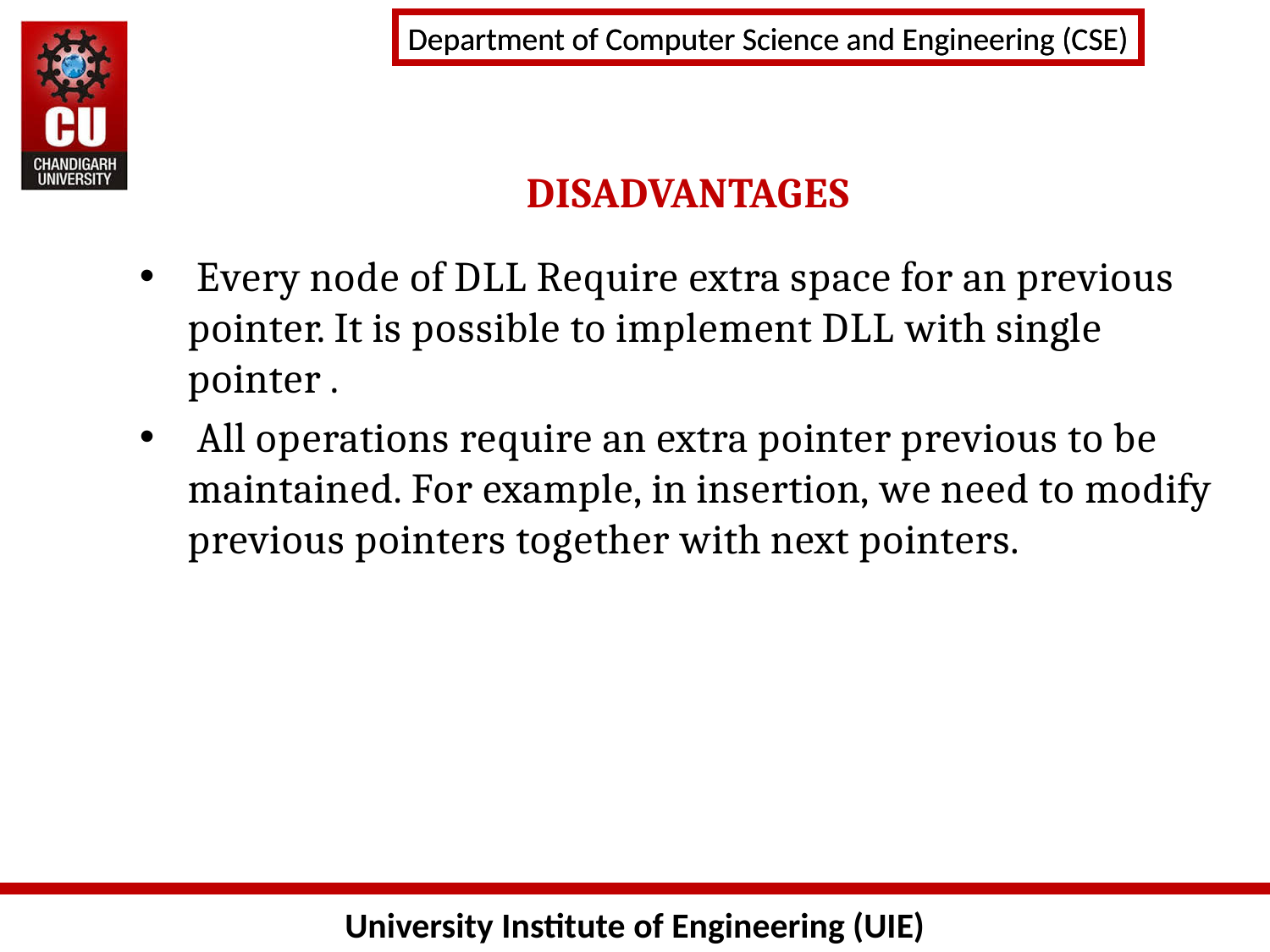

# DISADVANTAGES
 Every node of DLL Require extra space for an previous pointer. It is possible to implement DLL with single pointer .
 All operations require an extra pointer previous to be maintained. For example, in insertion, we need to modify previous pointers together with next pointers.